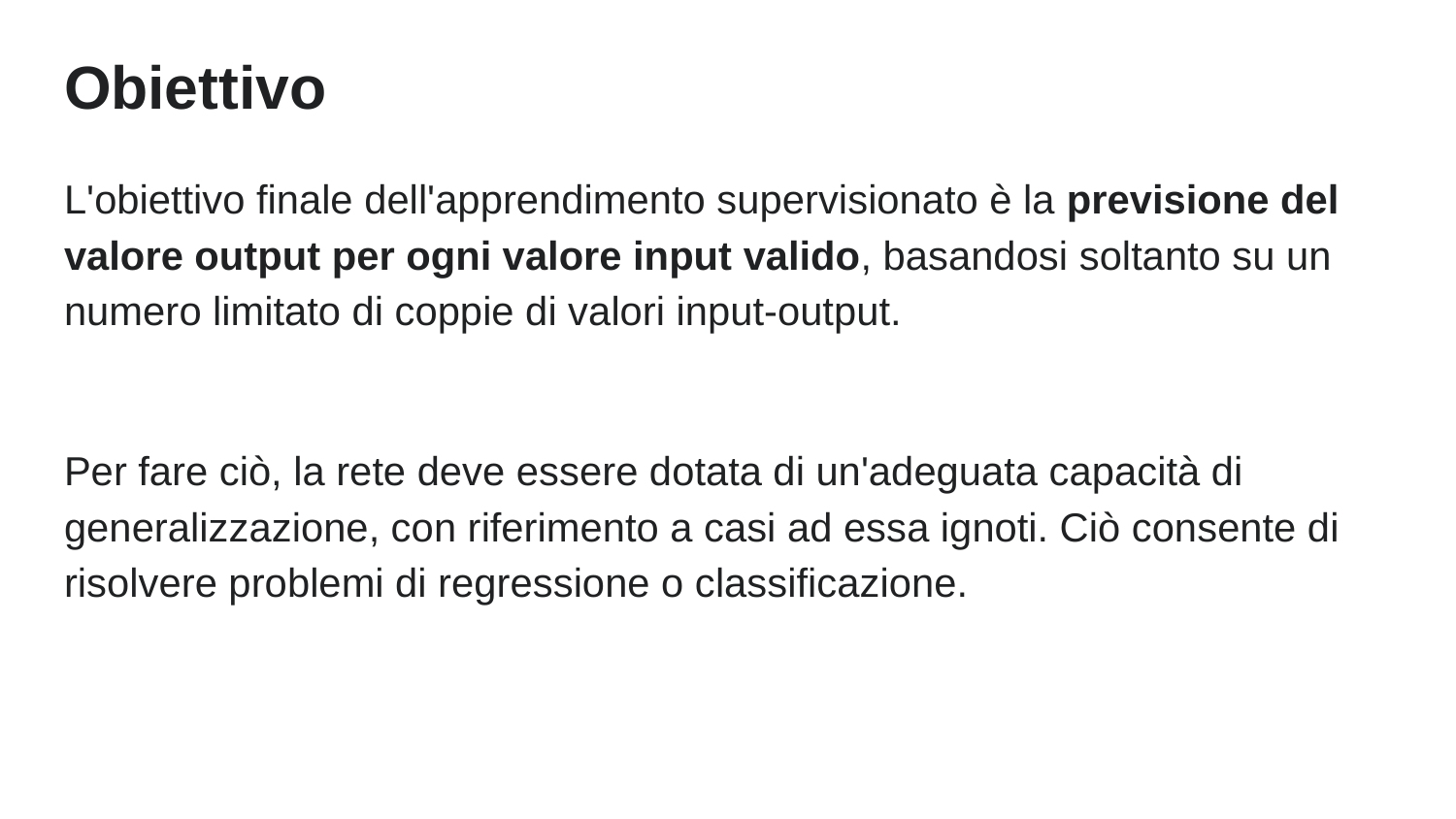

# Obiettivo
L'obiettivo finale dell'apprendimento supervisionato è la previsione del valore output per ogni valore input valido, basandosi soltanto su un numero limitato di coppie di valori input-output.

Per fare ciò, la rete deve essere dotata di un'adeguata capacità di generalizzazione, con riferimento a casi ad essa ignoti. Ciò consente di risolvere problemi di regressione o classificazione.